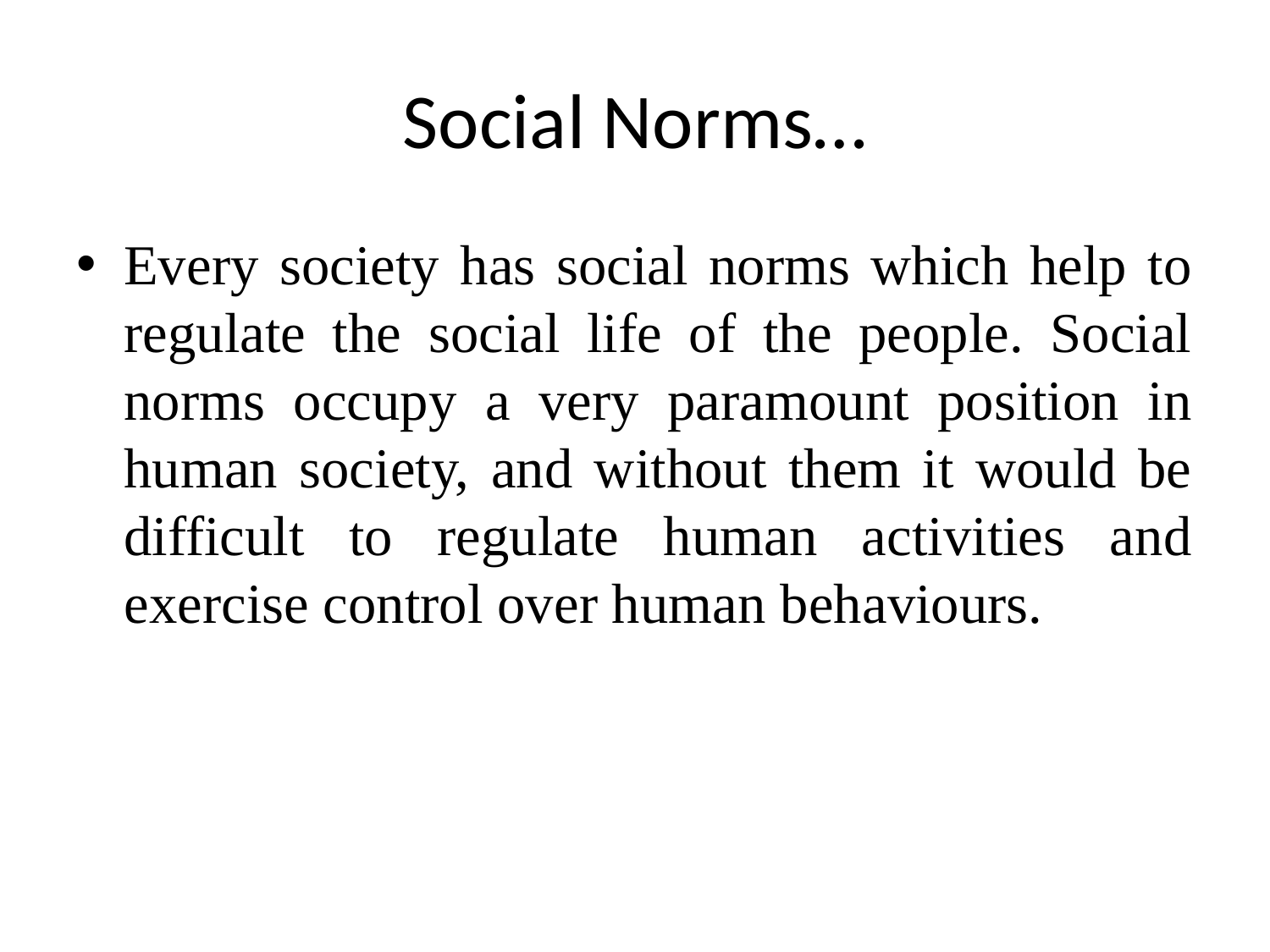

# Social Norms…
Every society has social norms which help to regulate the social life of the people. Social norms occupy a very paramount position in human society, and without them it would be difficult to regulate human activities and exercise control over human behaviours.